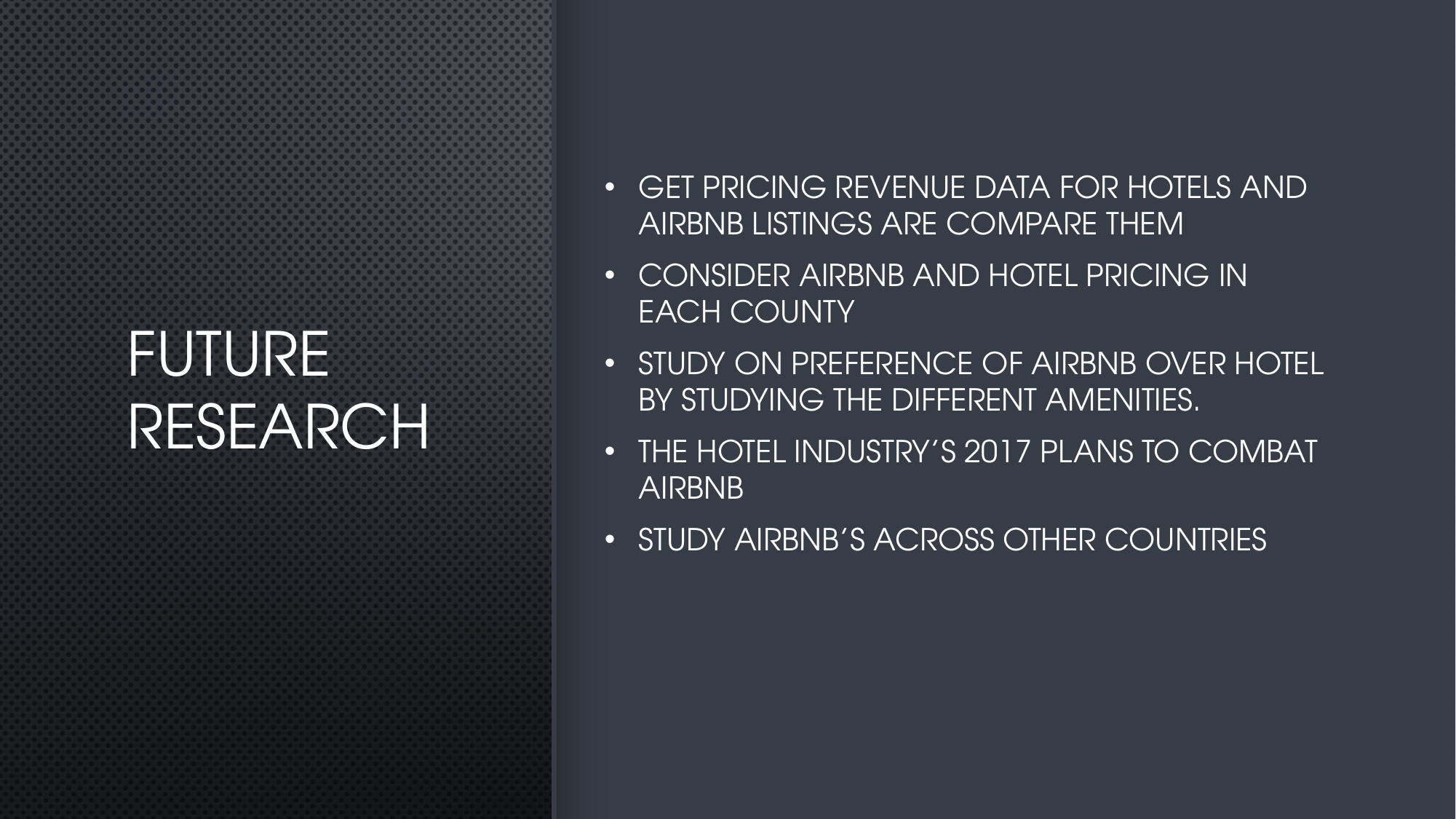

# Future Research
Get pricing revenue data for hotels and Airbnb listings are compare them
Consider Airbnb and hotel pricing in each county
Study on preference of Airbnb over hotel by studying the different amenities.
The Hotel Industry’s 2017 Plans to Combat Airbnb
Study Airbnb’s across other countries